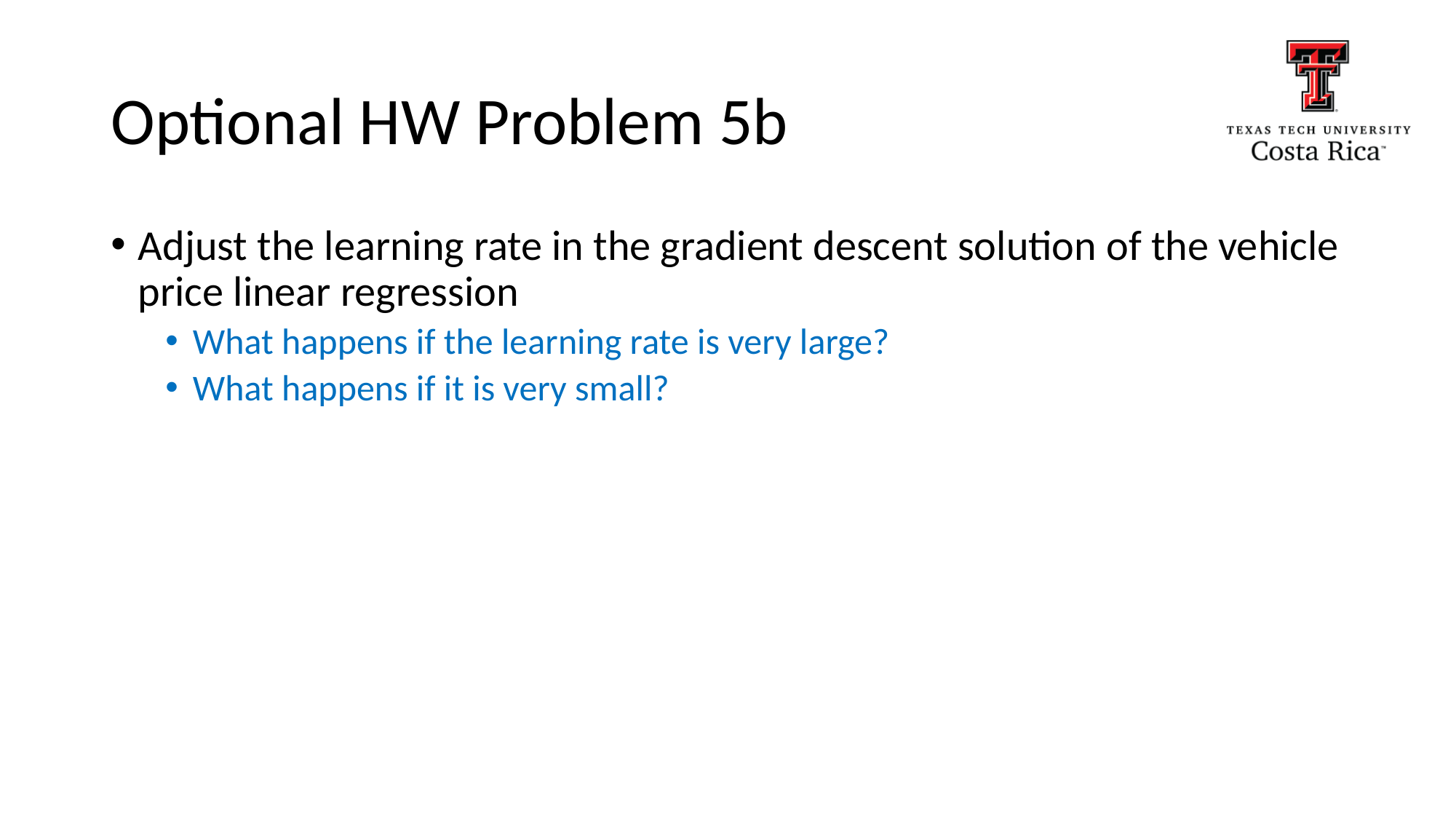

# Optional HW Problem 5b
Adjust the learning rate in the gradient descent solution of the vehicle price linear regression
What happens if the learning rate is very large?
What happens if it is very small?